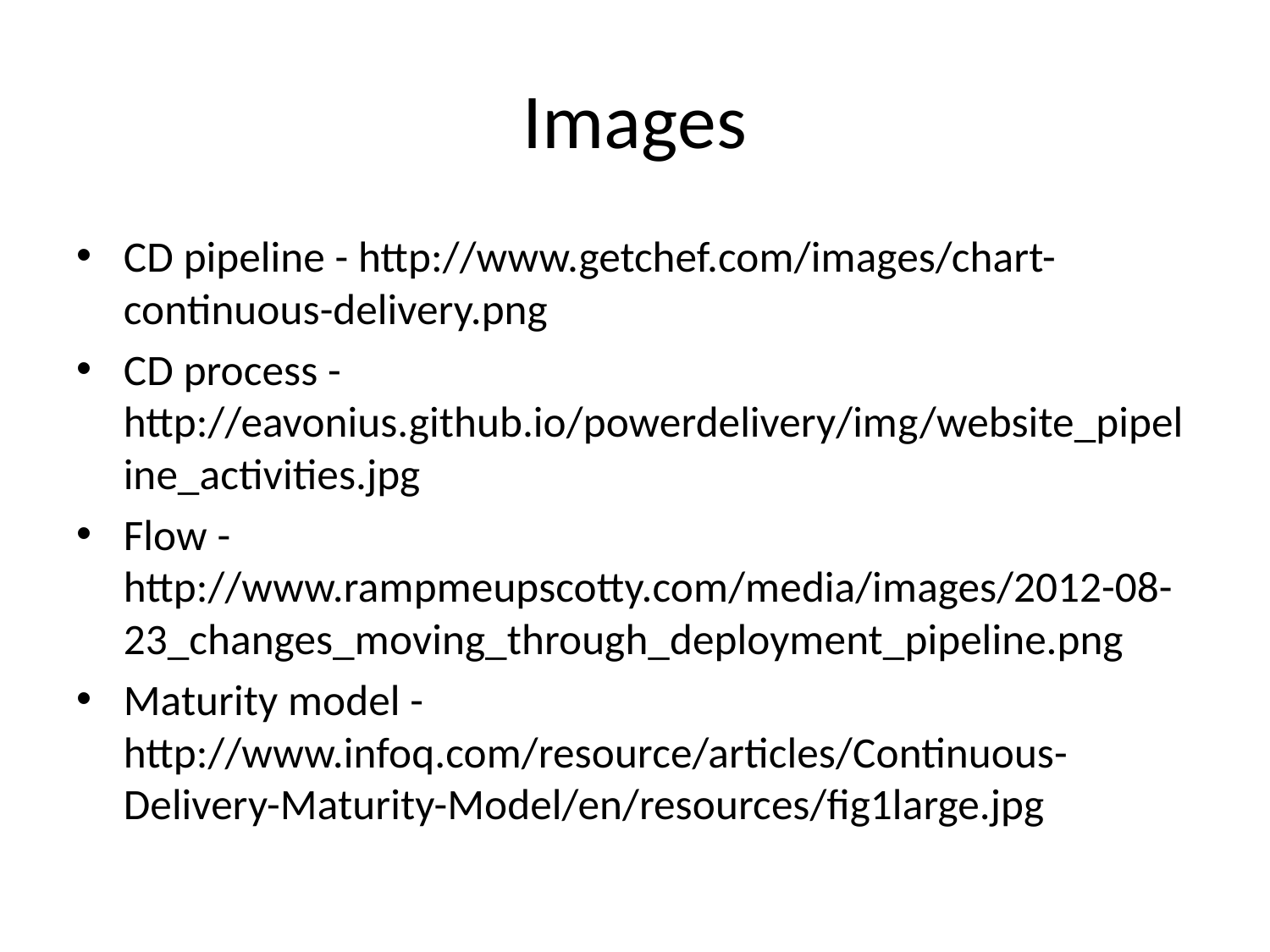

# Images
CD pipeline - http://www.getchef.com/images/chart-continuous-delivery.png
CD process - http://eavonius.github.io/powerdelivery/img/website_pipeline_activities.jpg
Flow - http://www.rampmeupscotty.com/media/images/2012-08-23_changes_moving_through_deployment_pipeline.png
Maturity model - http://www.infoq.com/resource/articles/Continuous-Delivery-Maturity-Model/en/resources/fig1large.jpg